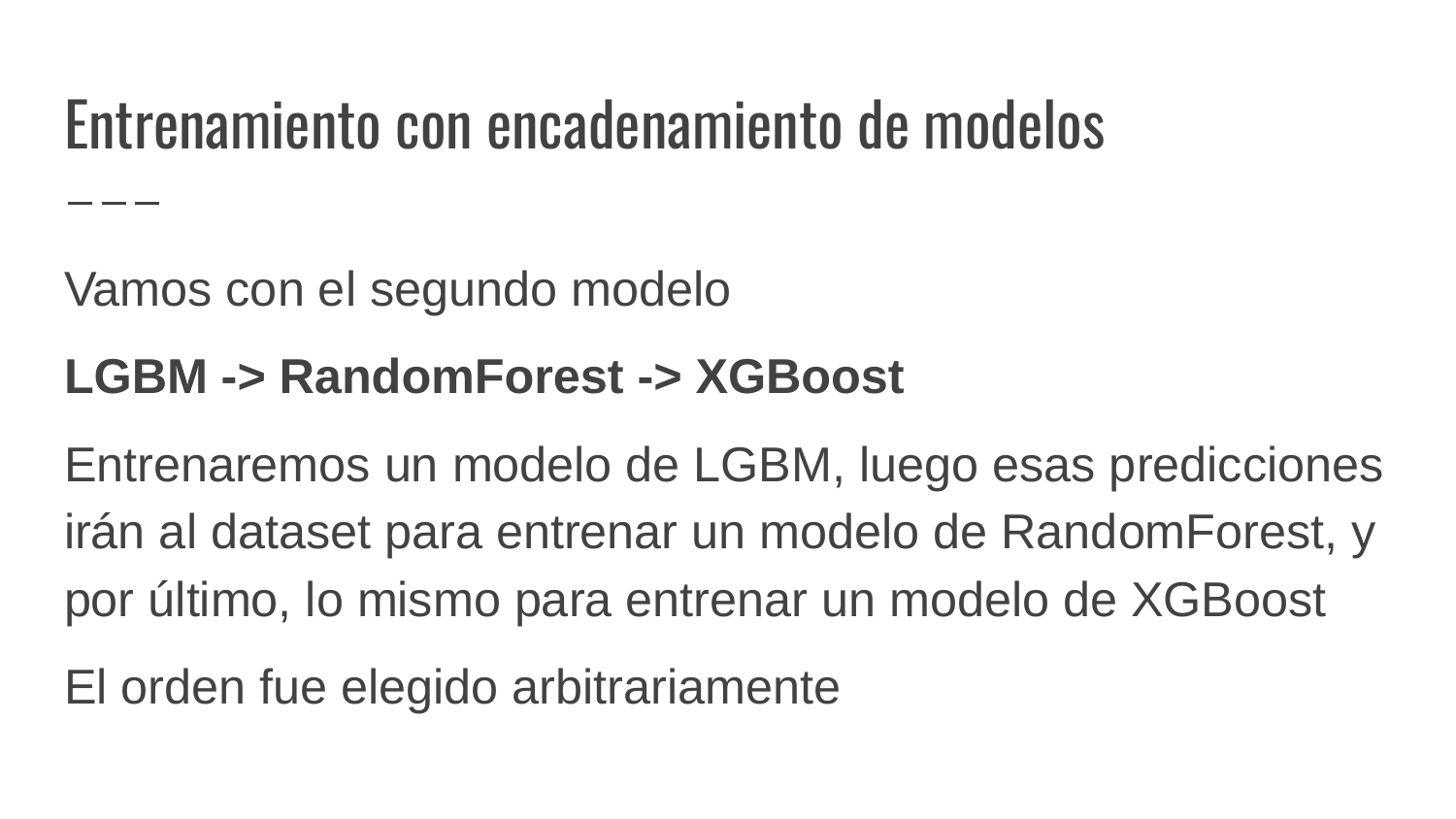

# Entrenamiento con encadenamiento de modelos
Vamos con el segundo modelo
LGBM -> RandomForest -> XGBoost
Entrenaremos un modelo de LGBM, luego esas predicciones irán al dataset para entrenar un modelo de RandomForest, y por último, lo mismo para entrenar un modelo de XGBoost
El orden fue elegido arbitrariamente